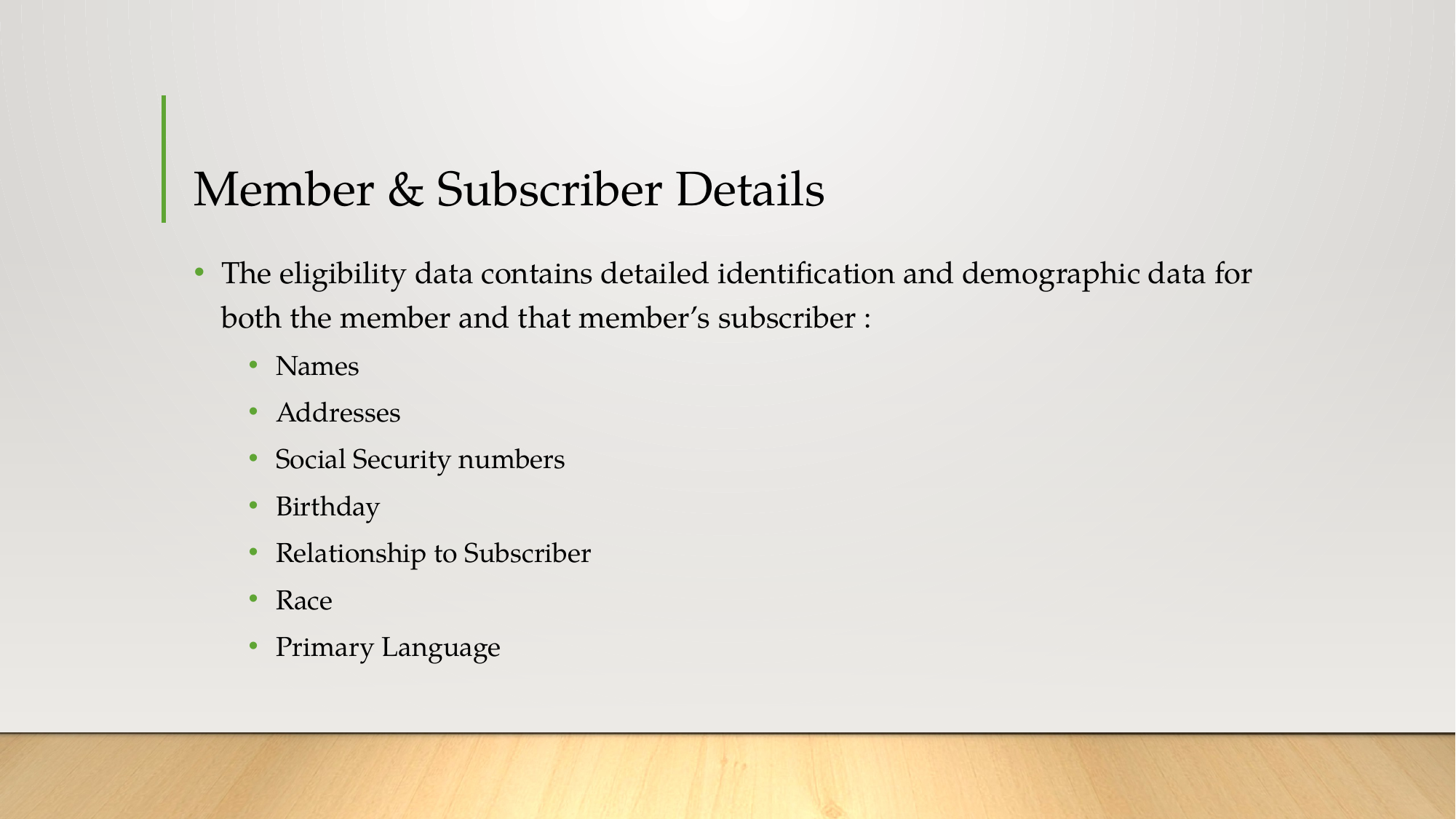

# Member & Subscriber Details
The eligibility data contains detailed identification and demographic data for both the member and that member’s subscriber :
Names
Addresses
Social Security numbers
Birthday
Relationship to Subscriber
Race
Primary Language